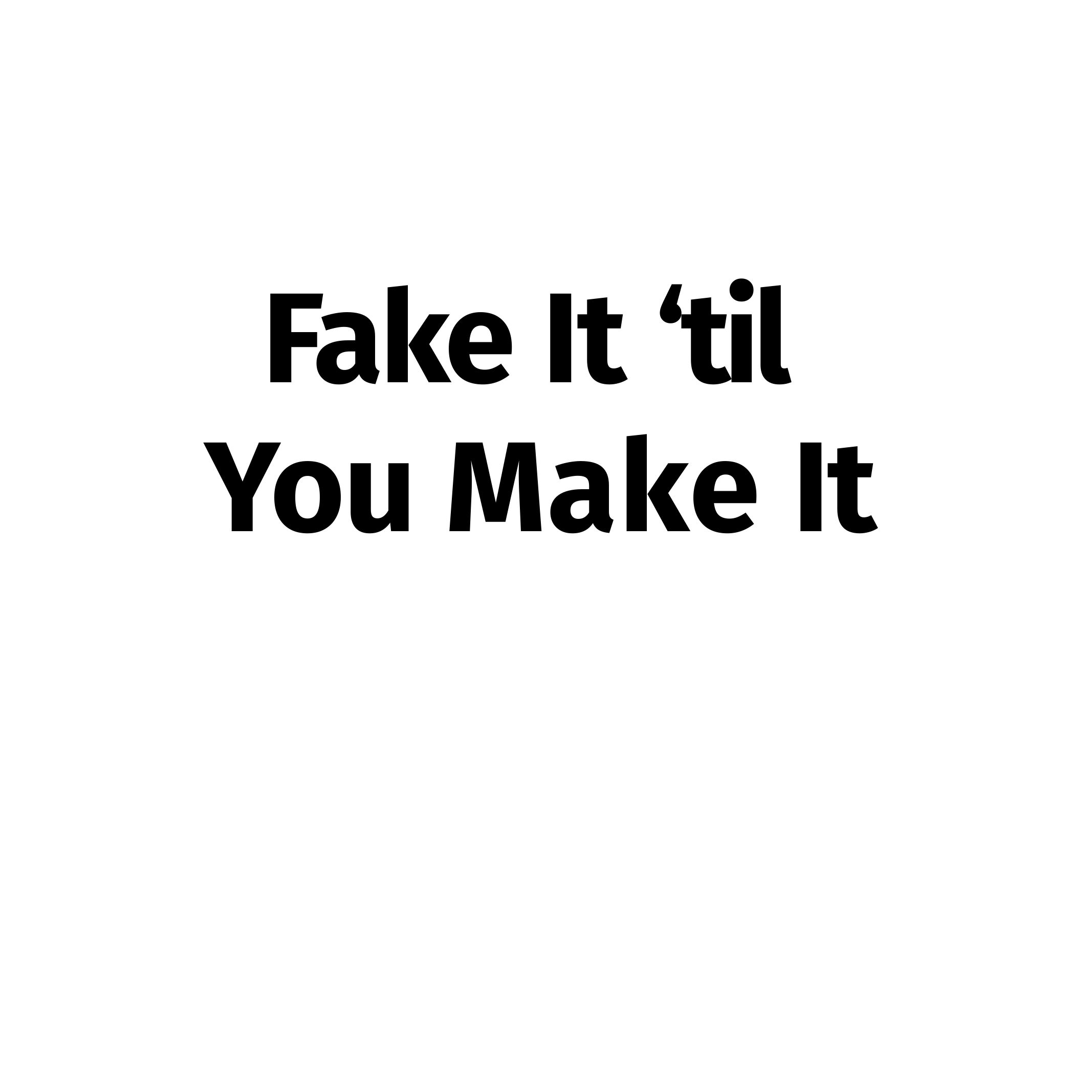

# Fake It ‘til  You Make It